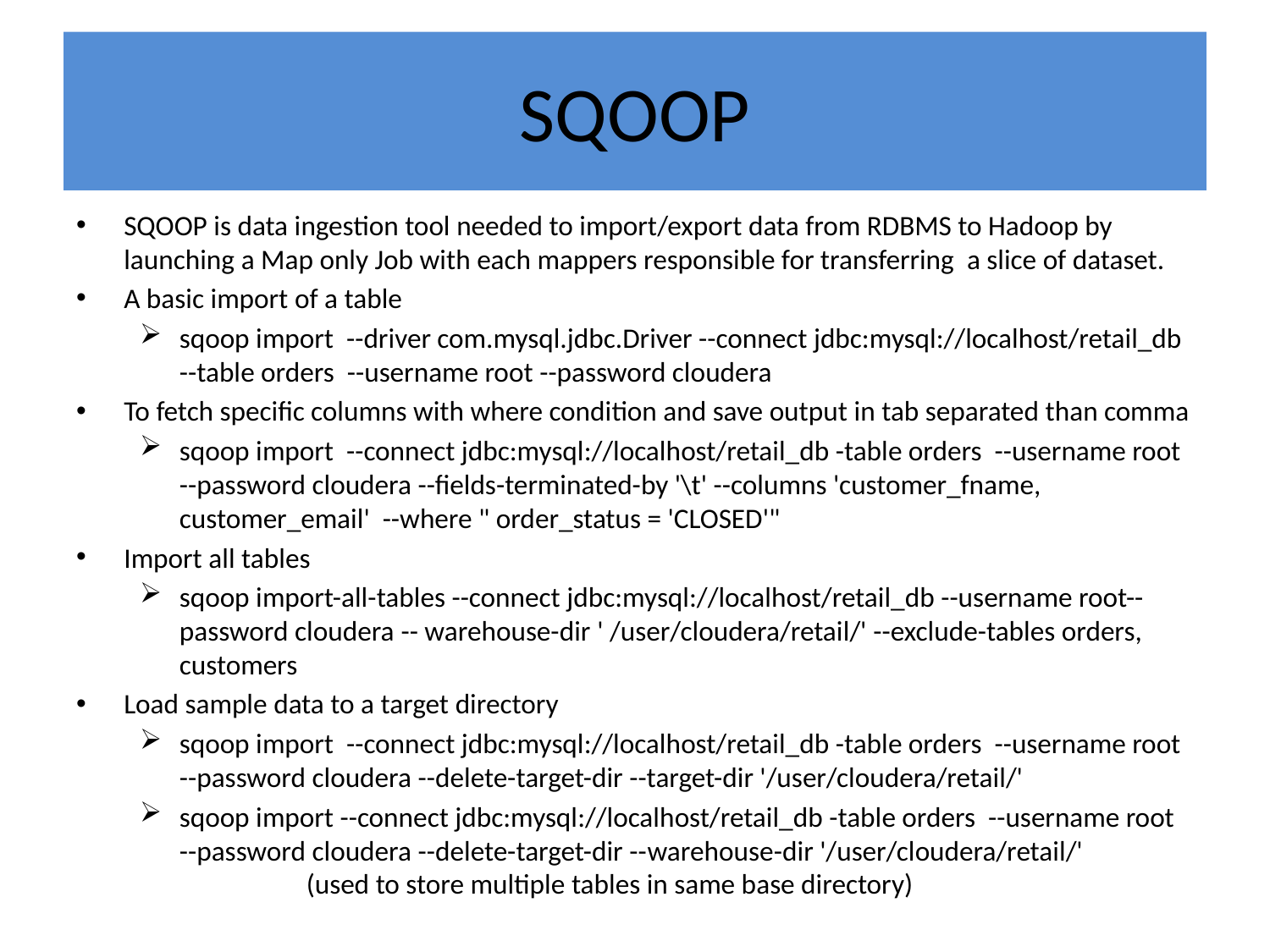

# SQOOP
SQOOP is data ingestion tool needed to import/export data from RDBMS to Hadoop by launching a Map only Job with each mappers responsible for transferring  a slice of dataset.
A basic import of a table
sqoop import  --driver com.mysql.jdbc.Driver --connect jdbc:mysql://localhost/retail_db --table orders  --username root --password cloudera
To fetch specific columns with where condition and save output in tab separated than comma
sqoop import  --connect jdbc:mysql://localhost/retail_db -table orders  --username root --password cloudera --fields-terminated-by '\t' --columns 'customer_fname, customer_email'  --where " order_status = 'CLOSED'"
Import all tables
sqoop import-all-tables --connect jdbc:mysql://localhost/retail_db --username root--password cloudera -- warehouse-dir ' /user/cloudera/retail/' --exclude-tables orders, customers
Load sample data to a target directory
sqoop import  --connect jdbc:mysql://localhost/retail_db -table orders  --username root --password cloudera --delete-target-dir --target-dir '/user/cloudera/retail/'
sqoop import --connect jdbc:mysql://localhost/retail_db -table orders  --username root --password cloudera --delete-target-dir --warehouse-dir '/user/cloudera/retail/'  	(used to store multiple tables in same base directory)